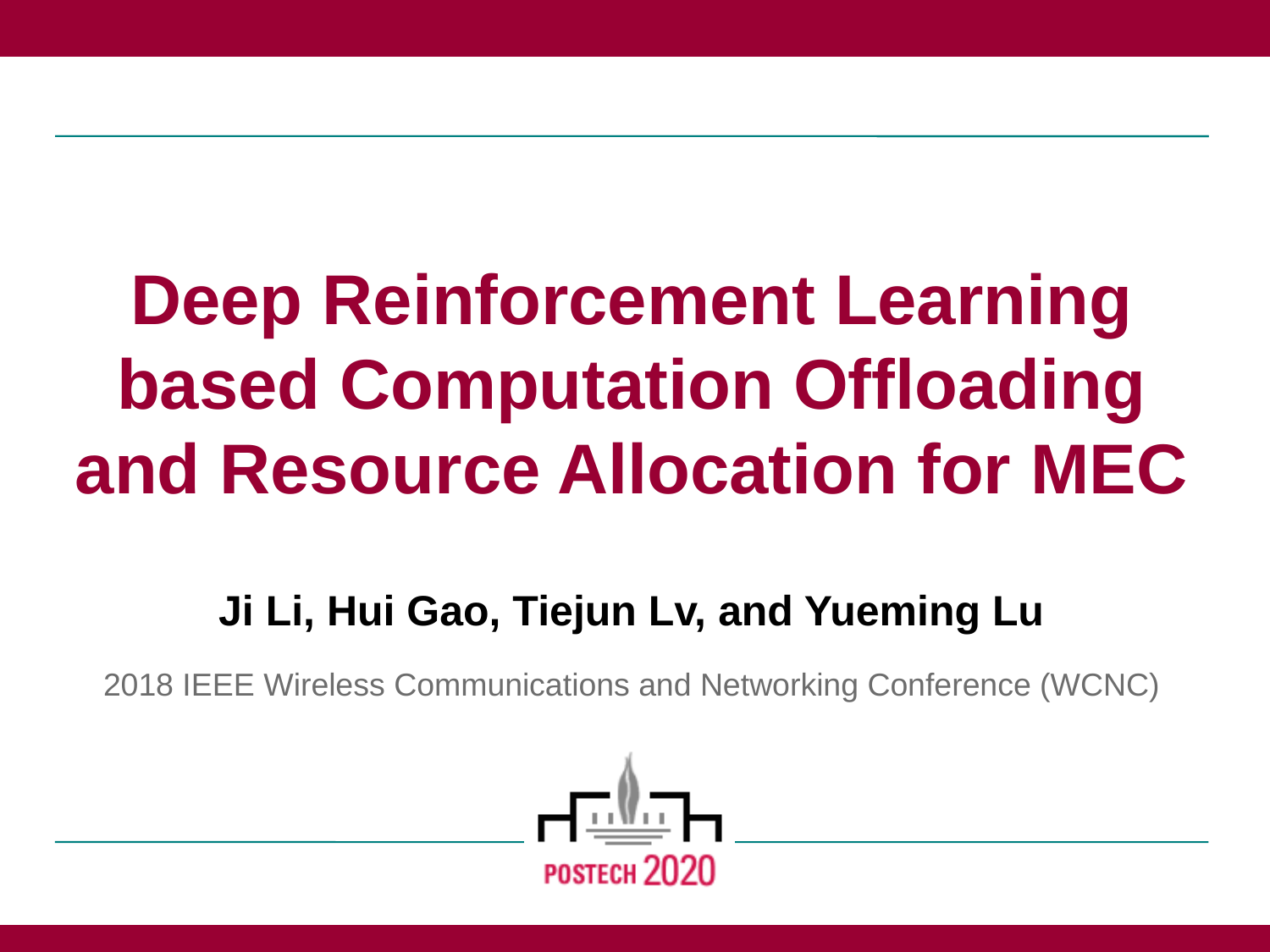

# Deep Reinforcement Learning based Computation Offloading and Resource Allocation for MEC Ji Li, Hui Gao, Tiejun Lv, and Yueming Lu 2018 IEEE Wireless Communications and Networking Conference (WCNC)